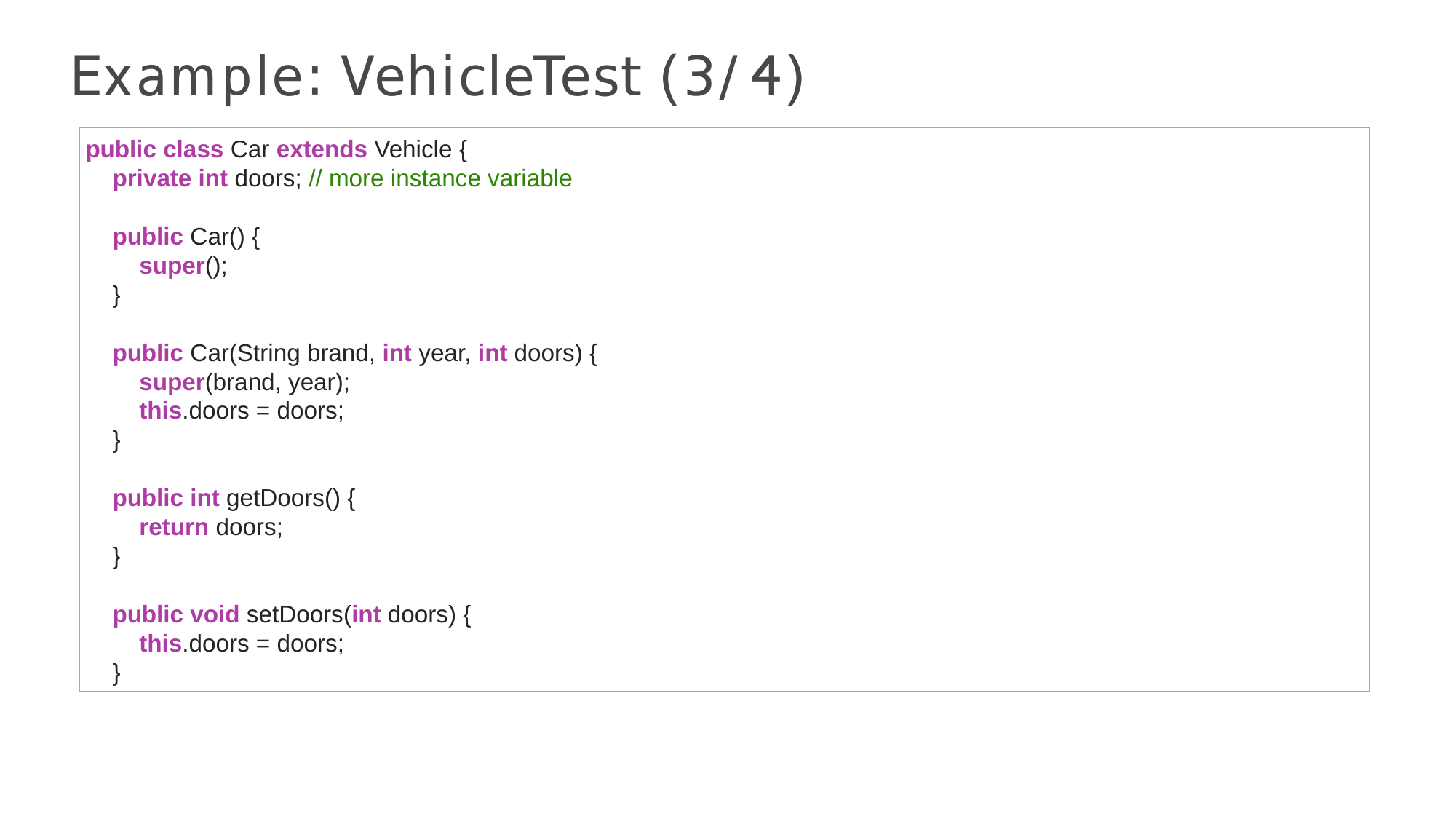

# Example: VehicleTest (3/4)
public class Car extends Vehicle {
    private int doors; // more instance variable

    public Car() {
        super();
    }
    public Car(String brand, int year, int doors) {
        super(brand, year);
        this.doors = doors;
    }

    public int getDoors() {
        return doors;
    }

    public void setDoors(int doors) {
        this.doors = doors;
    }
14